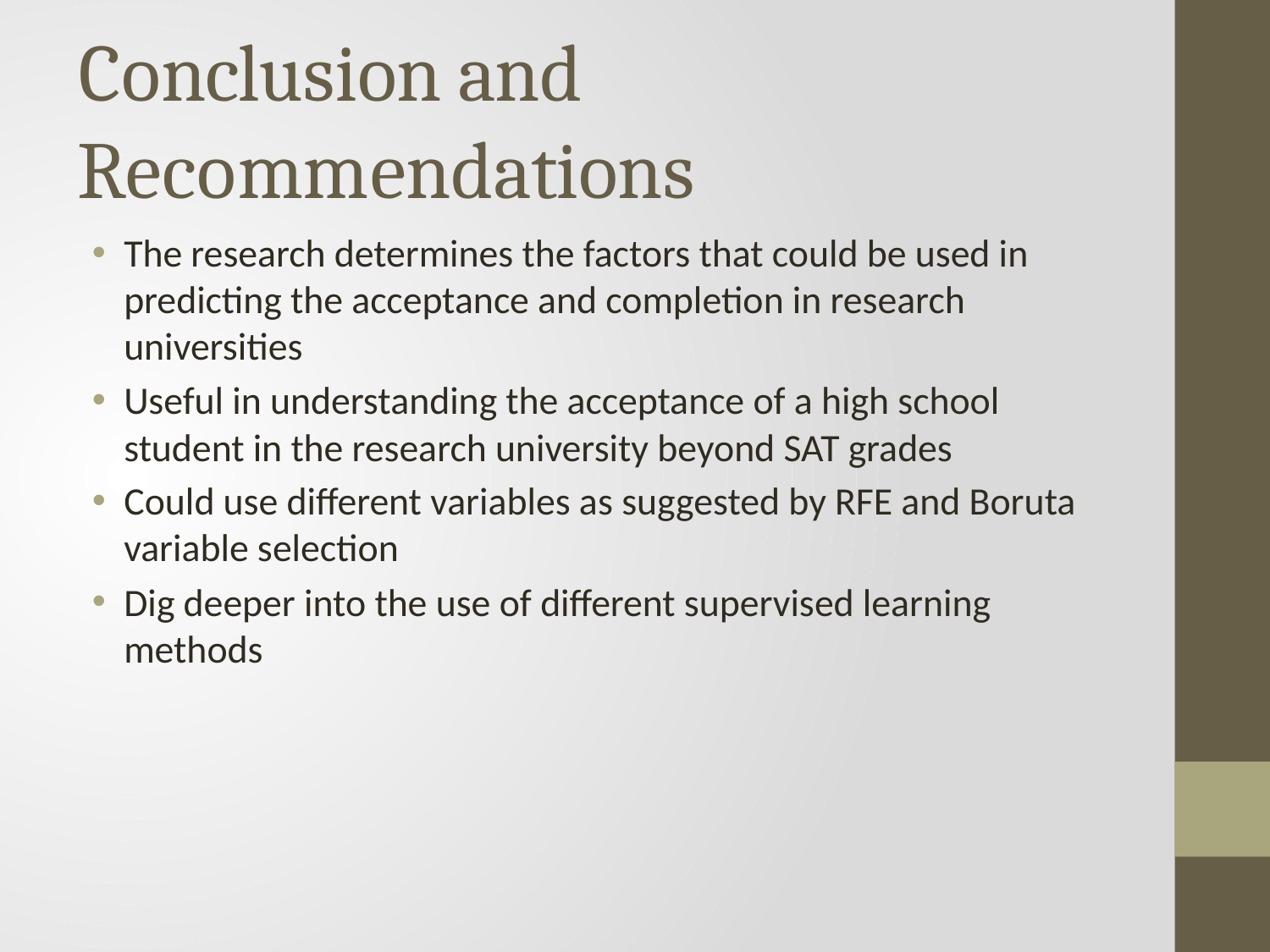

# Conclusion and Recommendations
The research determines the factors that could be used in predicting the acceptance and completion in research universities
Useful in understanding the acceptance of a high school student in the research university beyond SAT grades
Could use different variables as suggested by RFE and Boruta variable selection
Dig deeper into the use of different supervised learning methods